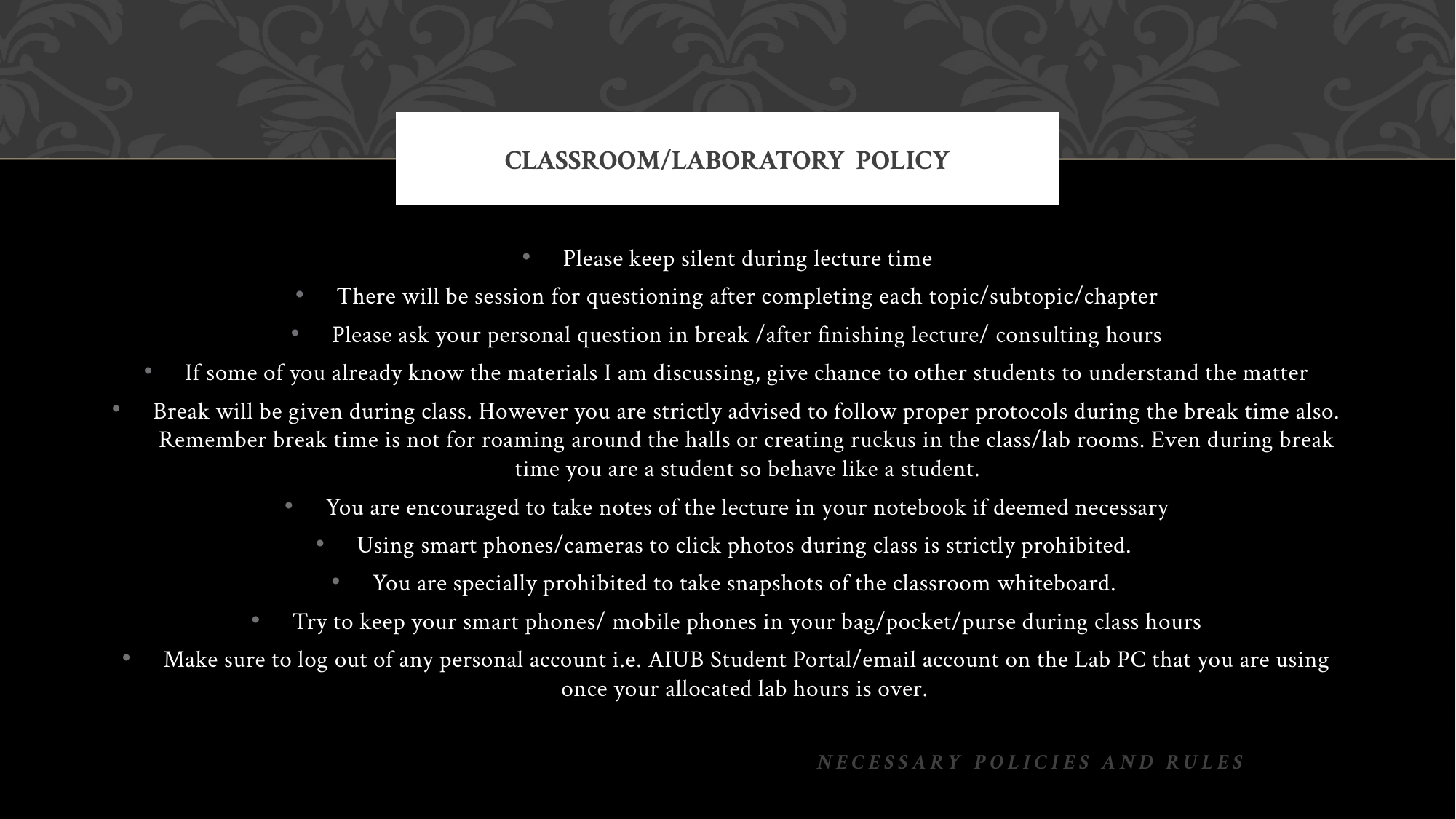

# Classroom/laboratory  policy
Please keep silent during lecture time
There will be session for questioning after completing each topic/subtopic/chapter
Please ask your personal question in break /after finishing lecture/ consulting hours
If some of you already know the materials I am discussing, give chance to other students to understand the matter
Break will be given during class. However you are strictly advised to follow proper protocols during the break time also. Remember break time is not for roaming around the halls or creating ruckus in the class/lab rooms. Even during break time you are a student so behave like a student.
You are encouraged to take notes of the lecture in your notebook if deemed necessary
Using smart phones/cameras to click photos during class is strictly prohibited.
You are specially prohibited to take snapshots of the classroom whiteboard.
Try to keep your smart phones/ mobile phones in your bag/pocket/purse during class hours
Make sure to log out of any personal account i.e. AIUB Student Portal/email account on the Lab PC that you are using once your allocated lab hours is over.
Necessary Policies and Rules